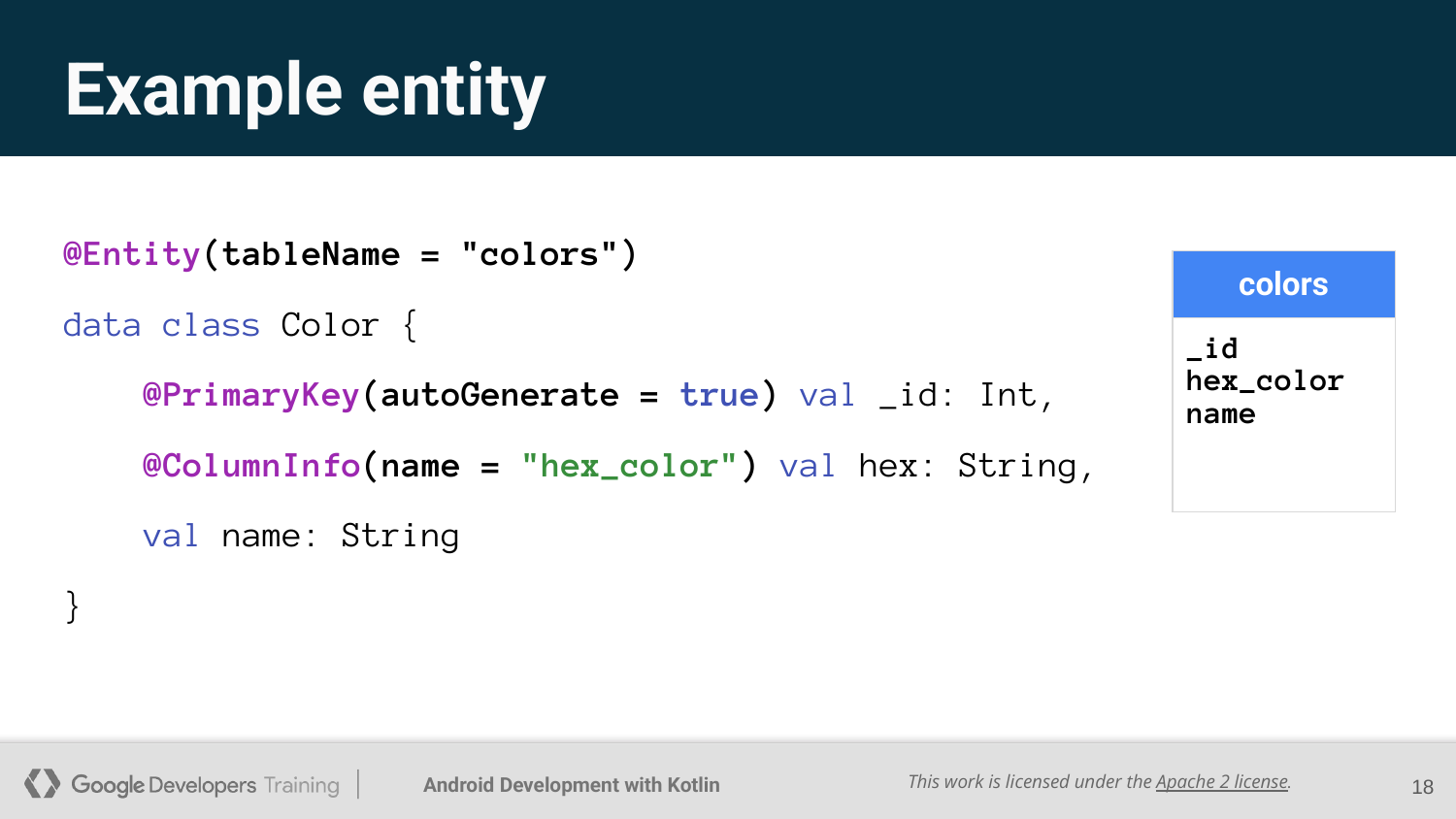

# Example entity
@Entity(tableName = "colors")
data class Color {
    @PrimaryKey(autoGenerate = true) val _id: Int,
    @ColumnInfo(name = "hex_color") val hex: String,
    val name: String
}
| colors |
| --- |
| \_id hex\_color name |
18